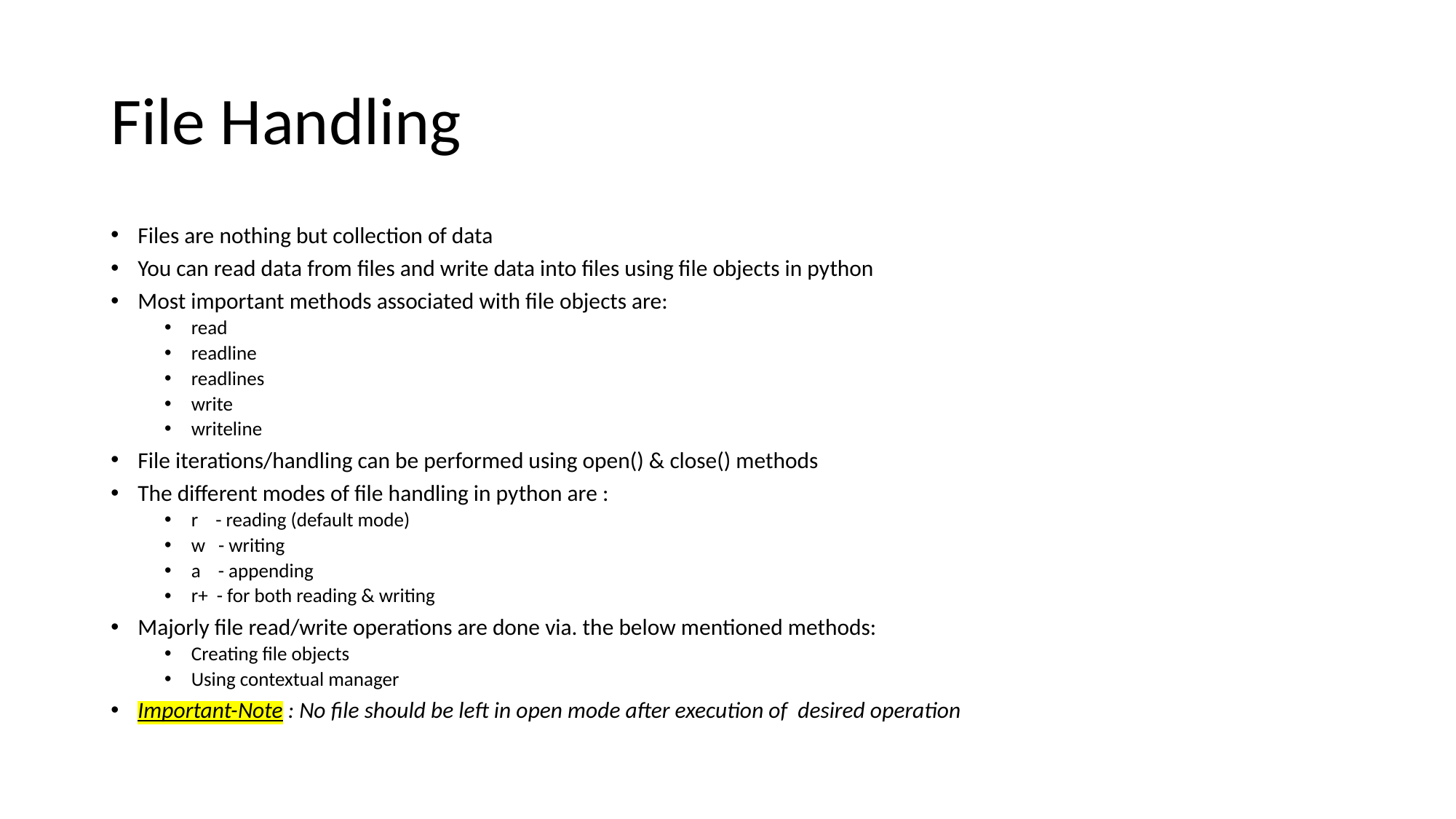

# File Handling
Files are nothing but collection of data
You can read data from files and write data into files using file objects in python
Most important methods associated with file objects are:
read
readline
readlines
write
writeline
File iterations/handling can be performed using open() & close() methods
The different modes of file handling in python are :
r    - reading (default mode)
w   - writing
a    - appending
r+  - for both reading & writing
Majorly file read/write operations are done via. the below mentioned methods:
Creating file objects
Using contextual manager
Important-Note : No file should be left in open mode after execution of  desired operation